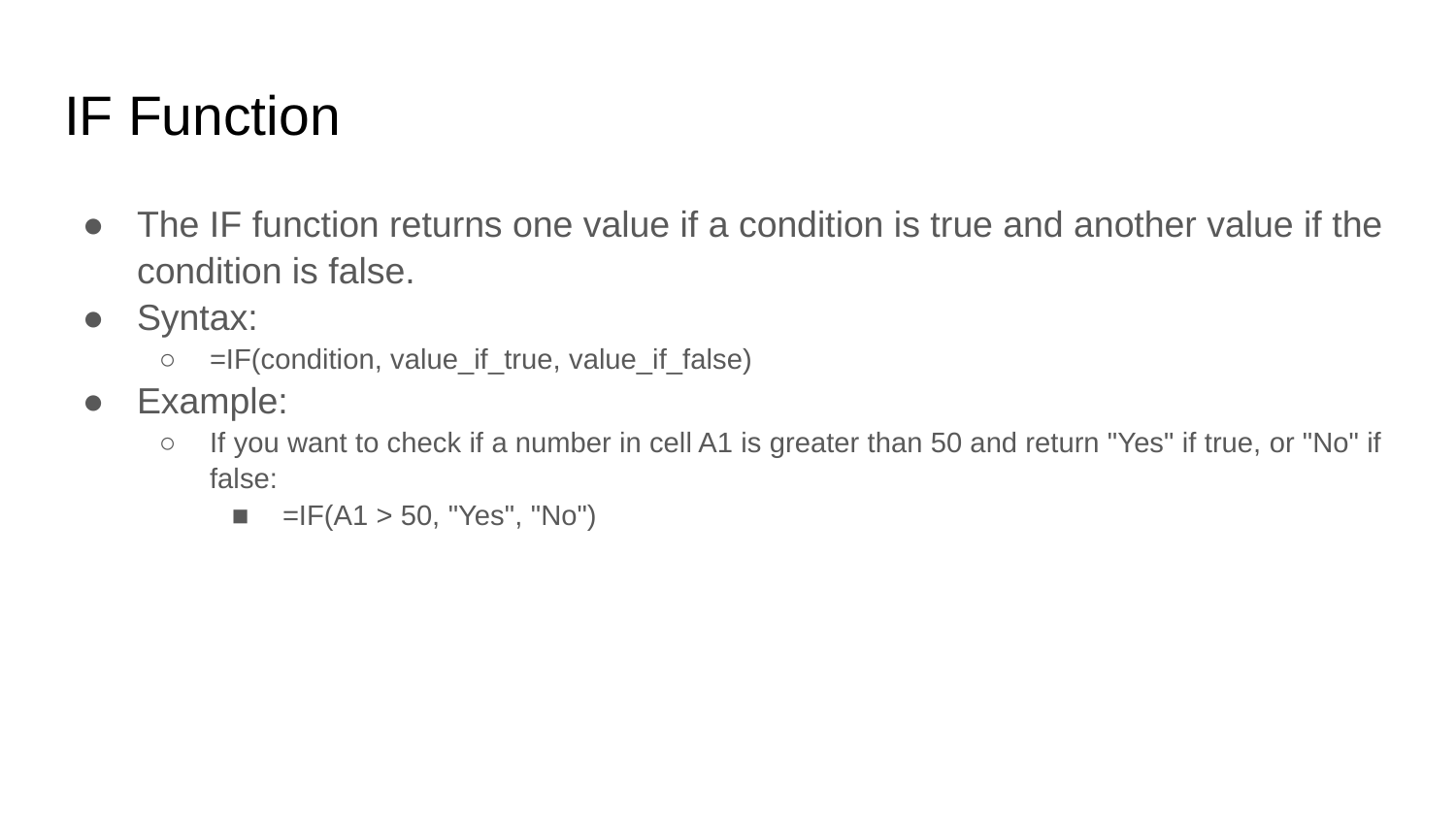

# IF Function
The IF function returns one value if a condition is true and another value if the condition is false.
Syntax:
=IF(condition, value_if_true, value_if_false)
Example:
If you want to check if a number in cell A1 is greater than 50 and return "Yes" if true, or "No" if false:
=IF(A1 > 50, "Yes", "No")